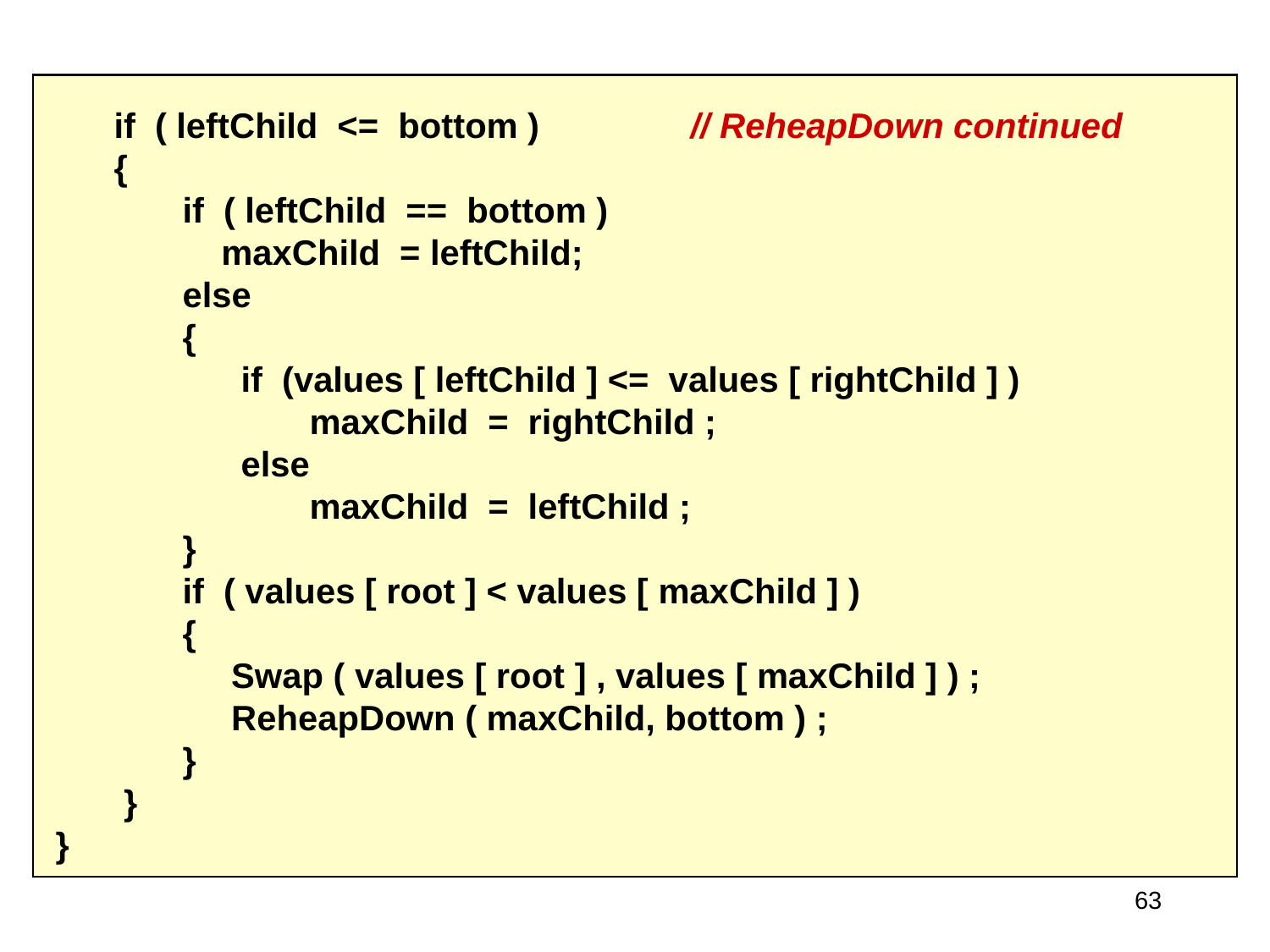

if  ( leftChild  <=  bottom )		// ReheapDown continued
      {
	if  ( leftChild  ==  bottom )
	    maxChild  = leftChild;
	else
	{
	      if  (values [ leftChild ] <=  values [ rightChild ] )
		maxChild  =  rightChild ;
	      else
		maxChild  =  leftChild ;
	}
	if  ( values [ root ] < values [ maxChild ] )
	{
	     Swap ( values [ root ] , values [ maxChild ] ) ;
	     ReheapDown ( maxChild, bottom ) ;
	}
       }
}

63